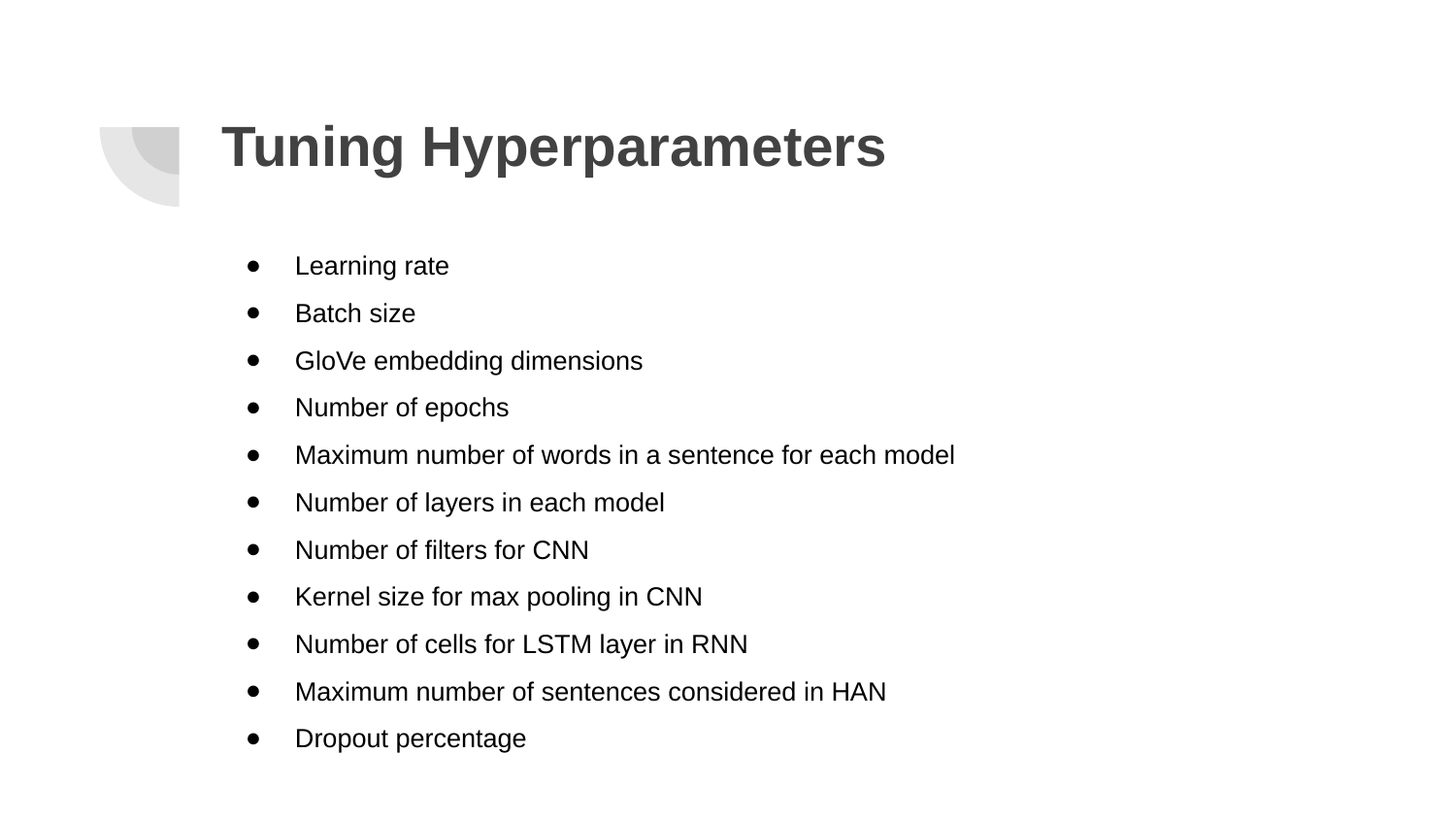

# Tuning Hyperparameters
Learning rate
Batch size
GloVe embedding dimensions
Number of epochs
Maximum number of words in a sentence for each model
Number of layers in each model
Number of filters for CNN
Kernel size for max pooling in CNN
Number of cells for LSTM layer in RNN
Maximum number of sentences considered in HAN
Dropout percentage